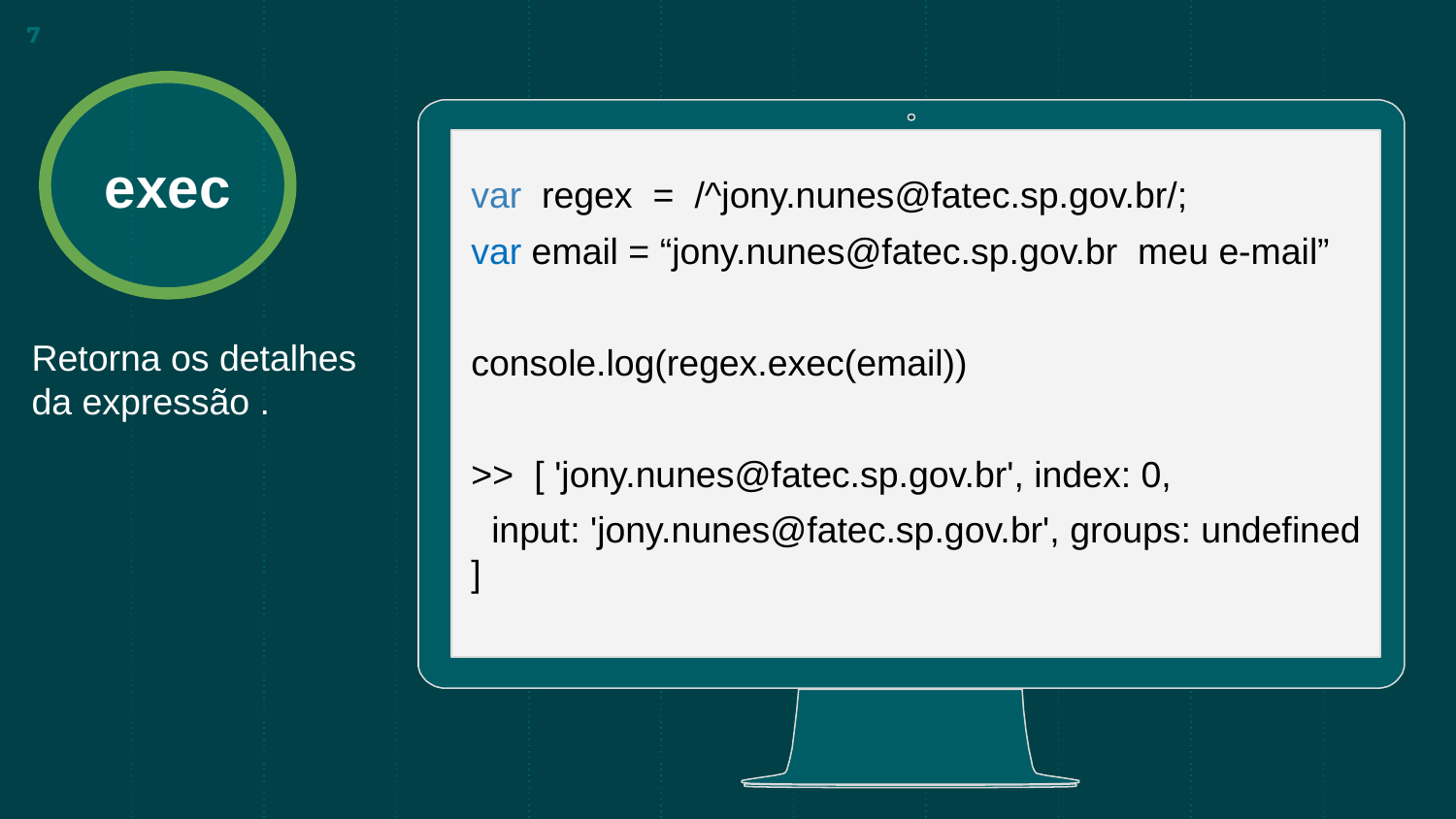

7
exec

var  regex  =  /^jony.nunes@fatec.sp.gov.br/;
var email = “jony.nunes@fatec.sp.gov.br  meu e-mail”

console.log(regex.exec(email))

>>  [ 'jony.nunes@fatec.sp.gov.br', index: 0,
  input: 'jony.nunes@fatec.sp.gov.br', groups: undefined ]

Retorna os detalhes da expressão .